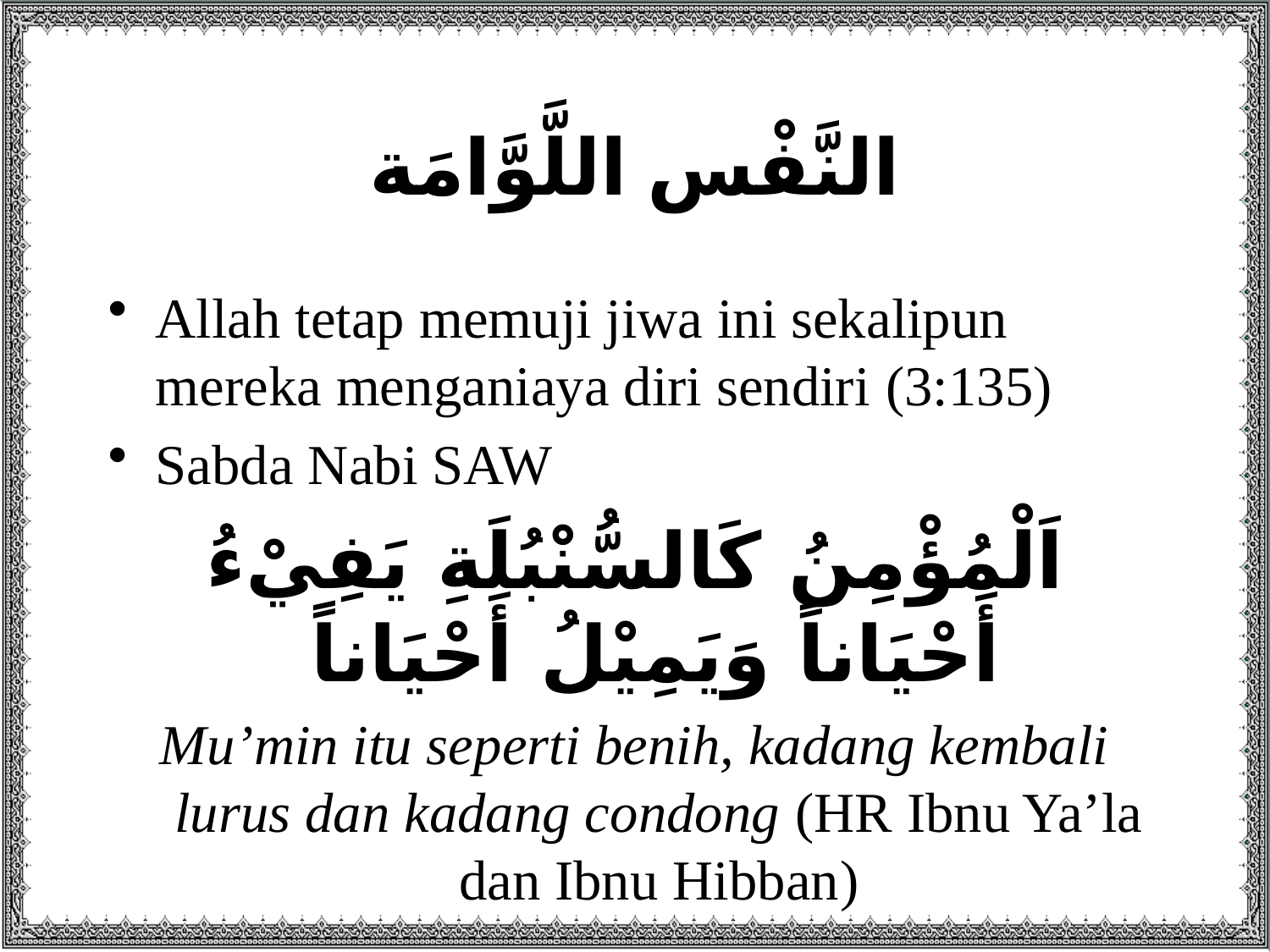

# النَّفْس اللَّوَّامَة
Allah tetap memuji jiwa ini sekalipun mereka menganiaya diri sendiri (3:135)
Sabda Nabi SAW
اَلْمُؤْمِنُ كَالسُّنْبُلَةِ يَفِيْءُ أَحْيَاناً وَيَمِيْلُ أَحْيَاناً
Mu’min itu seperti benih, kadang kembali lurus dan kadang condong (HR Ibnu Ya’la dan Ibnu Hibban)